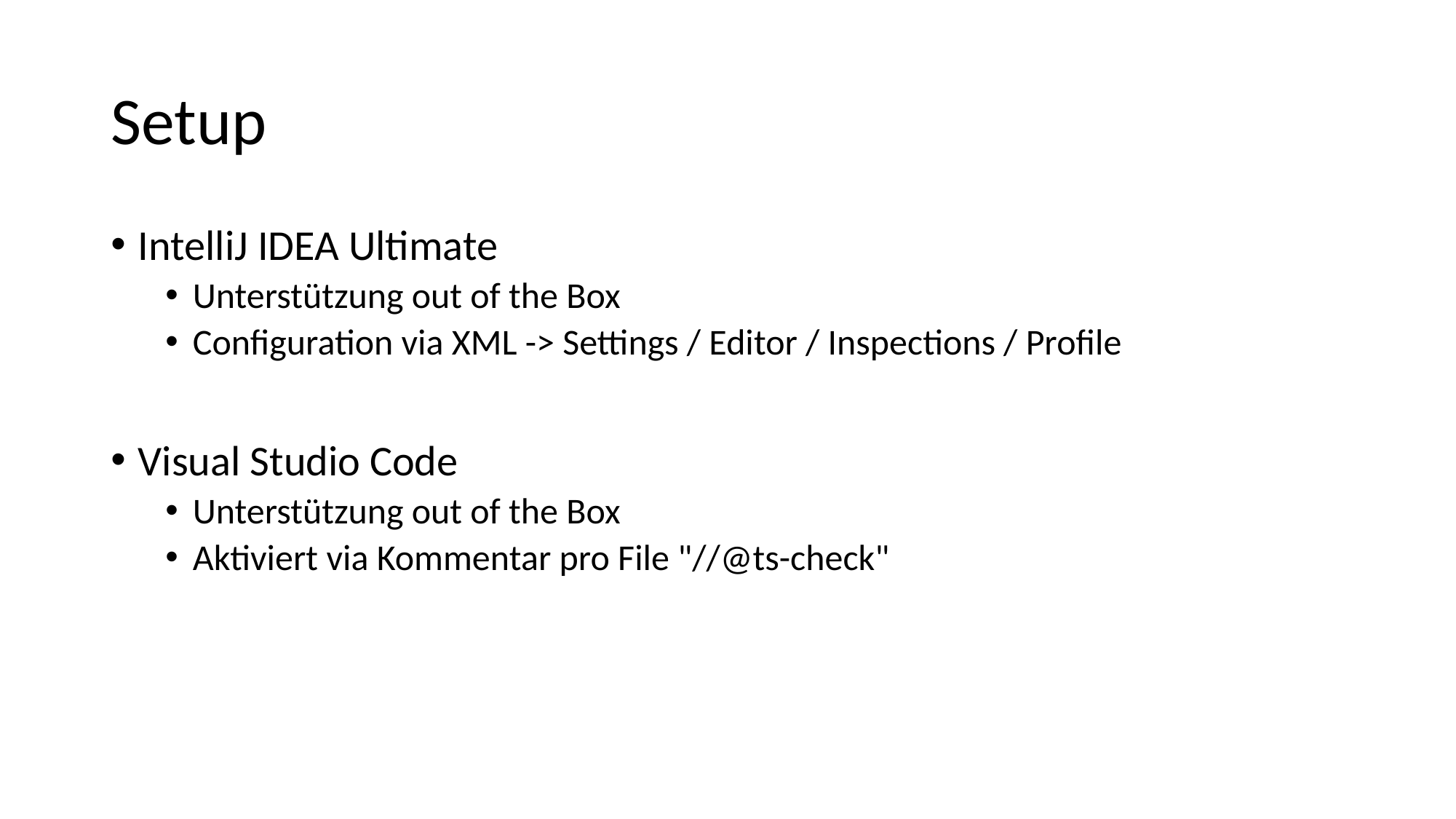

# Setup
IntelliJ IDEA Ultimate
Unterstützung out of the Box
Configuration via XML -> Settings / Editor / Inspections / Profile

Visual Studio Code
Unterstützung out of the Box
Aktiviert via Kommentar pro File "//@ts-check"